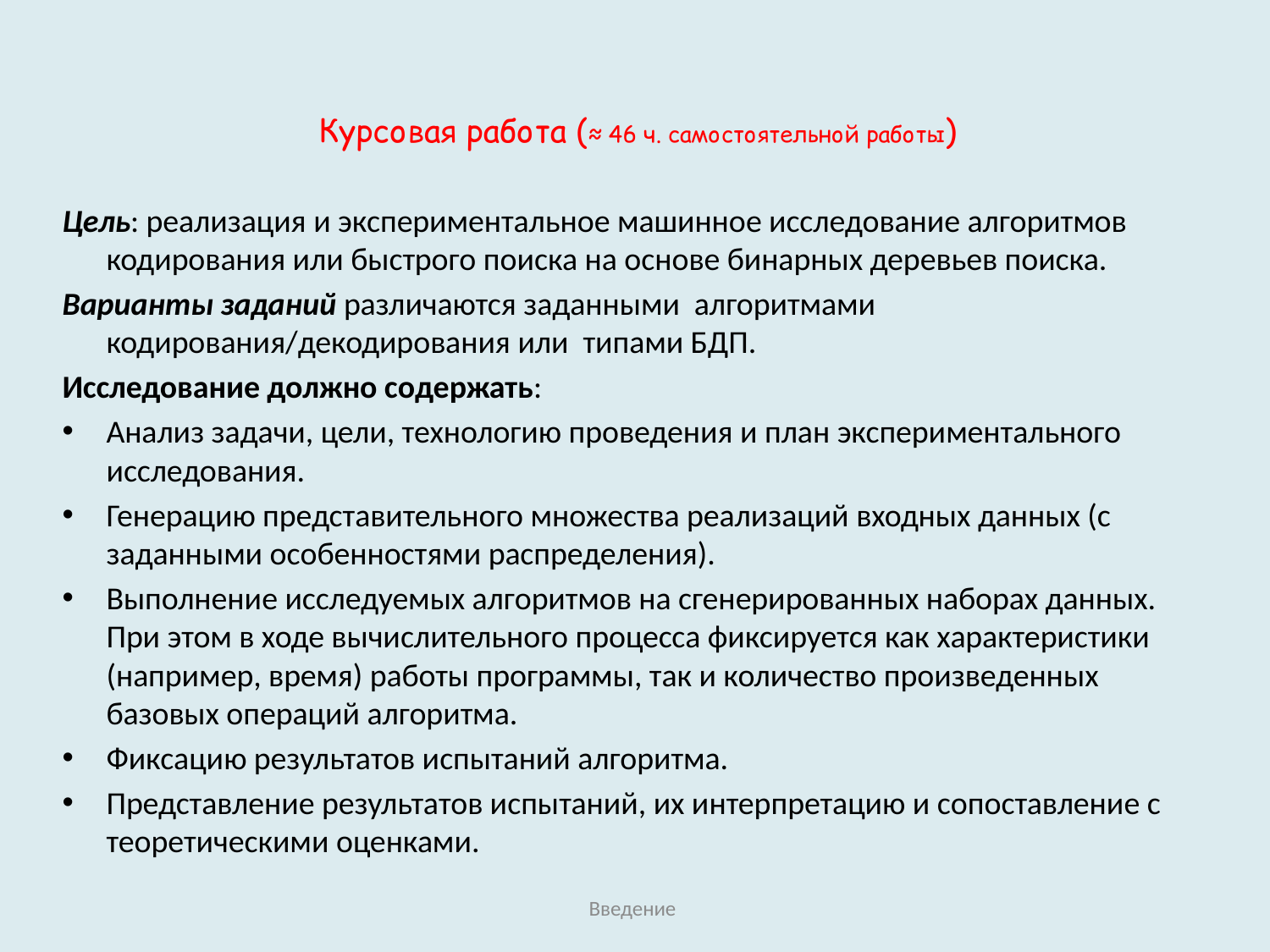

Курсовая работа (≈ 46 ч. самостоятельной работы)

Цель: реализация и экспериментальное машинное исследование алгоритмов кодирования или быстрого поиска на основе бинарных деревьев поиска.
Варианты заданий различаются заданными  алгоритмами кодирования/декодирования или  типами БДП.
Исследование должно содержать:
Анализ задачи, цели, технологию проведения и план экспериментального исследования.
Генерацию представительного множества реализаций входных данных (с заданными особенностями распределения).
Выполнение исследуемых алгоритмов на сгенерированных наборах данных. При этом в ходе вычислительного процесса фиксируется как характеристики (например, время) работы программы, так и количество произведенных базовых операций алгоритма.
Фиксацию результатов испытаний алгоритма.
Представление результатов испытаний, их интерпретацию и сопоставление с теоретическими оценками.

Введение
7